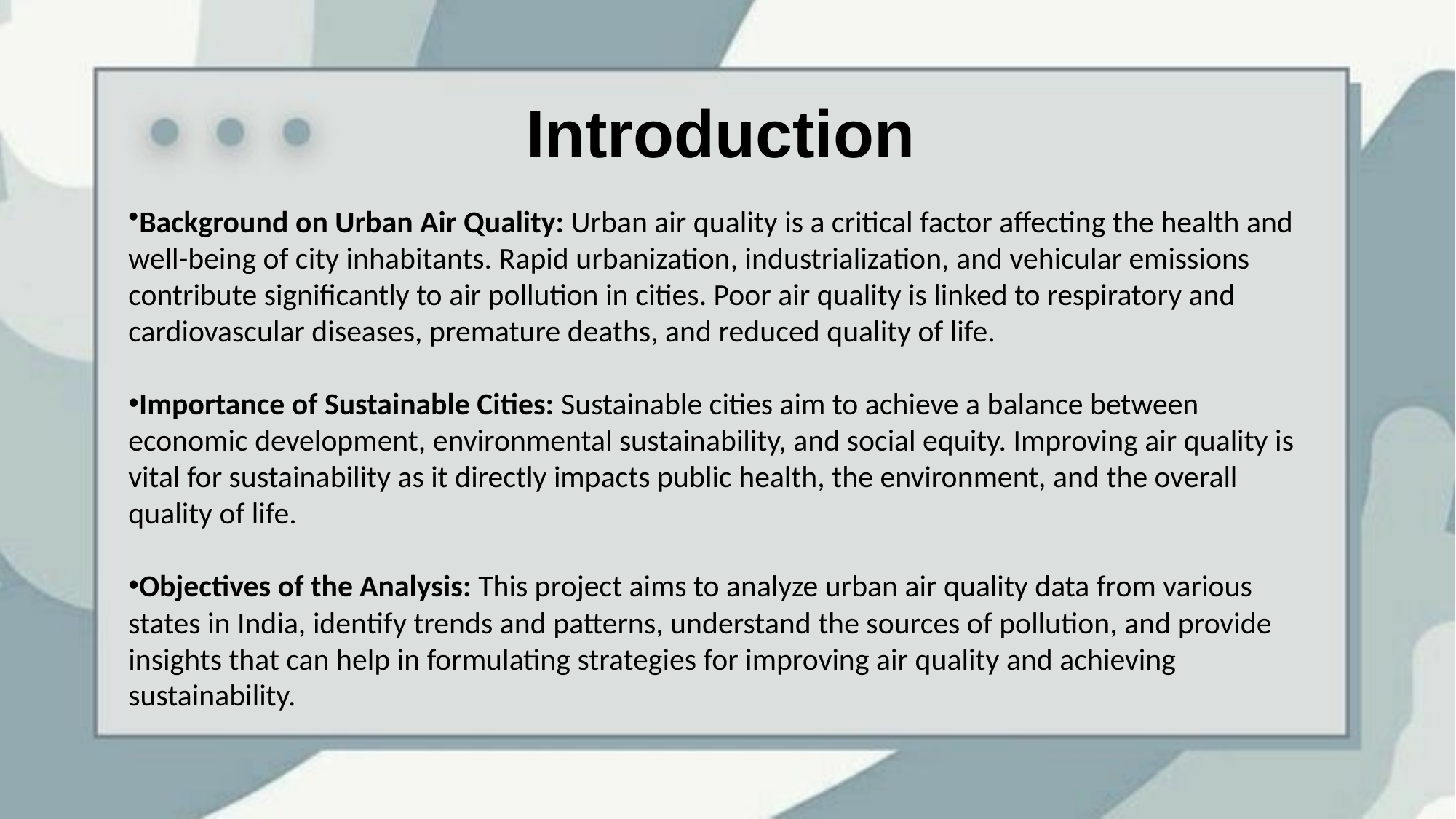

# Introduction
Background on Urban Air Quality: Urban air quality is a critical factor affecting the health and well-being of city inhabitants. Rapid urbanization, industrialization, and vehicular emissions contribute significantly to air pollution in cities. Poor air quality is linked to respiratory and cardiovascular diseases, premature deaths, and reduced quality of life.

Importance of Sustainable Cities: Sustainable cities aim to achieve a balance between economic development, environmental sustainability, and social equity. Improving air quality is vital for sustainability as it directly impacts public health, the environment, and the overall quality of life.

Objectives of the Analysis: This project aims to analyze urban air quality data from various states in India, identify trends and patterns, understand the sources of pollution, and provide insights that can help in formulating strategies for improving air quality and achieving sustainability.